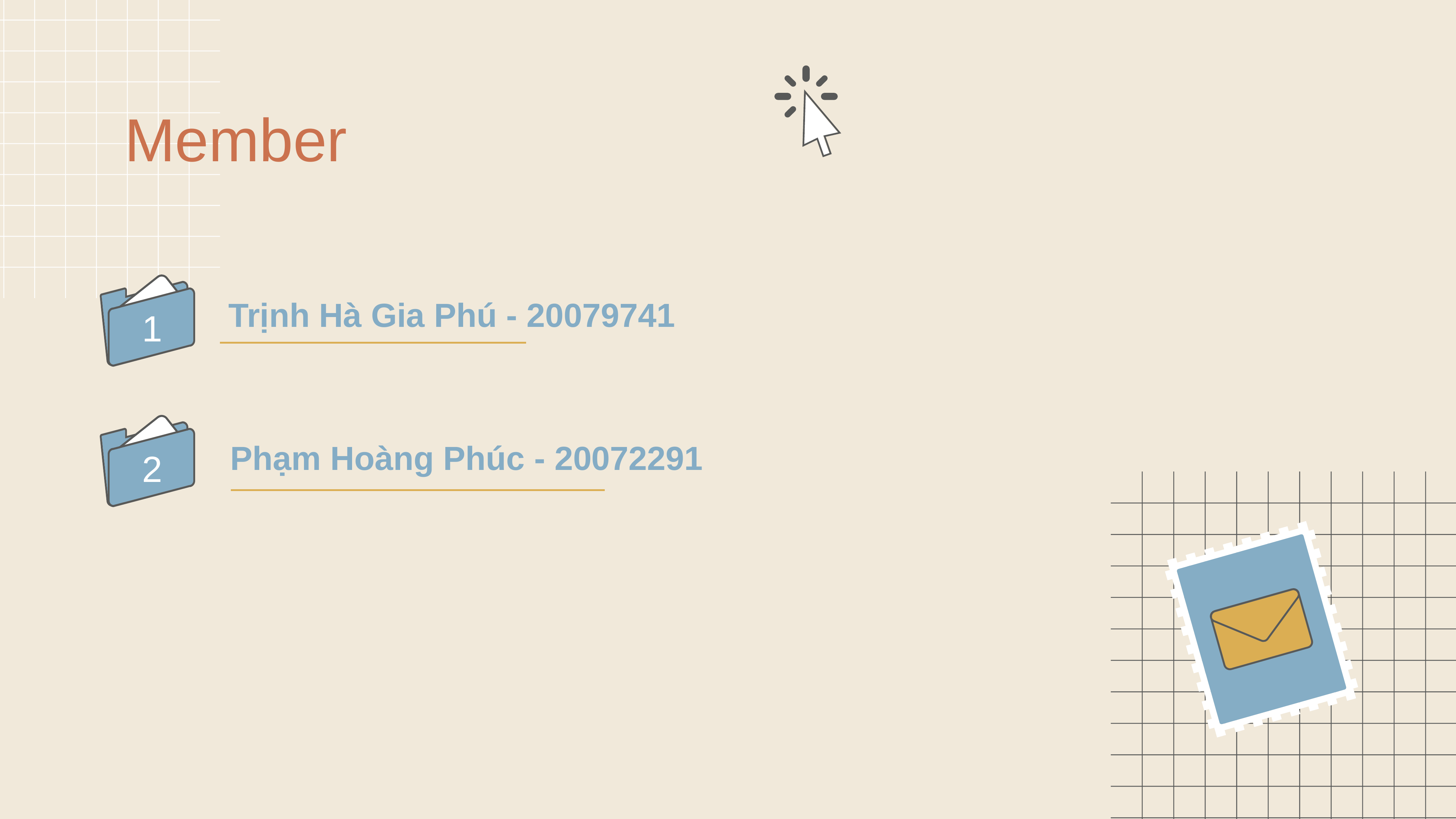

Member

Trịnh Hà Gia Phú - 20079741
1

Phạm Hoàng Phúc - 20072291
2